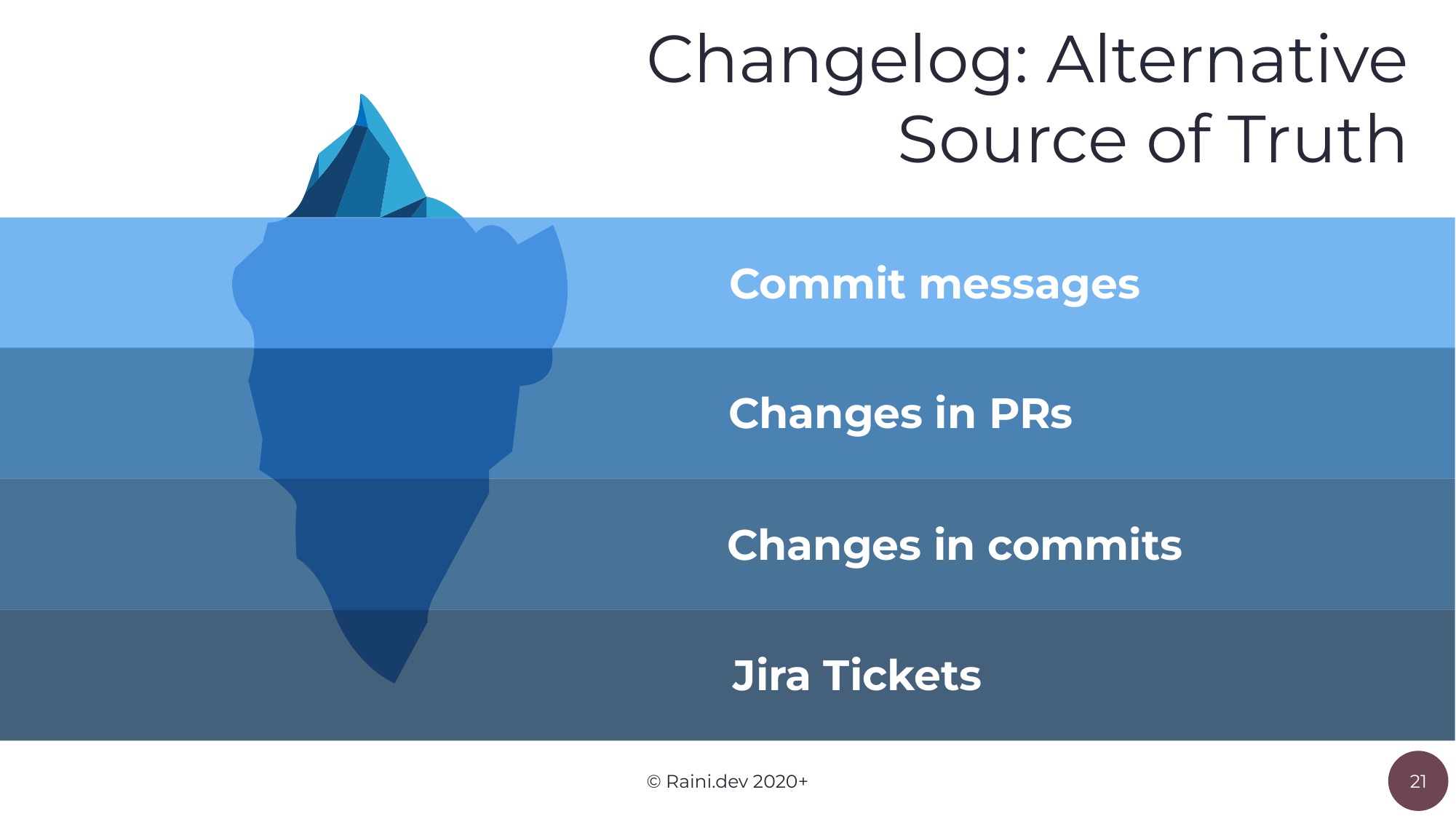

Changelog: Alternative
Source of Truth

Commit messages

Changes in PRs

Changes in commits

Jira Tickets
© Raini.dev 2020+
21